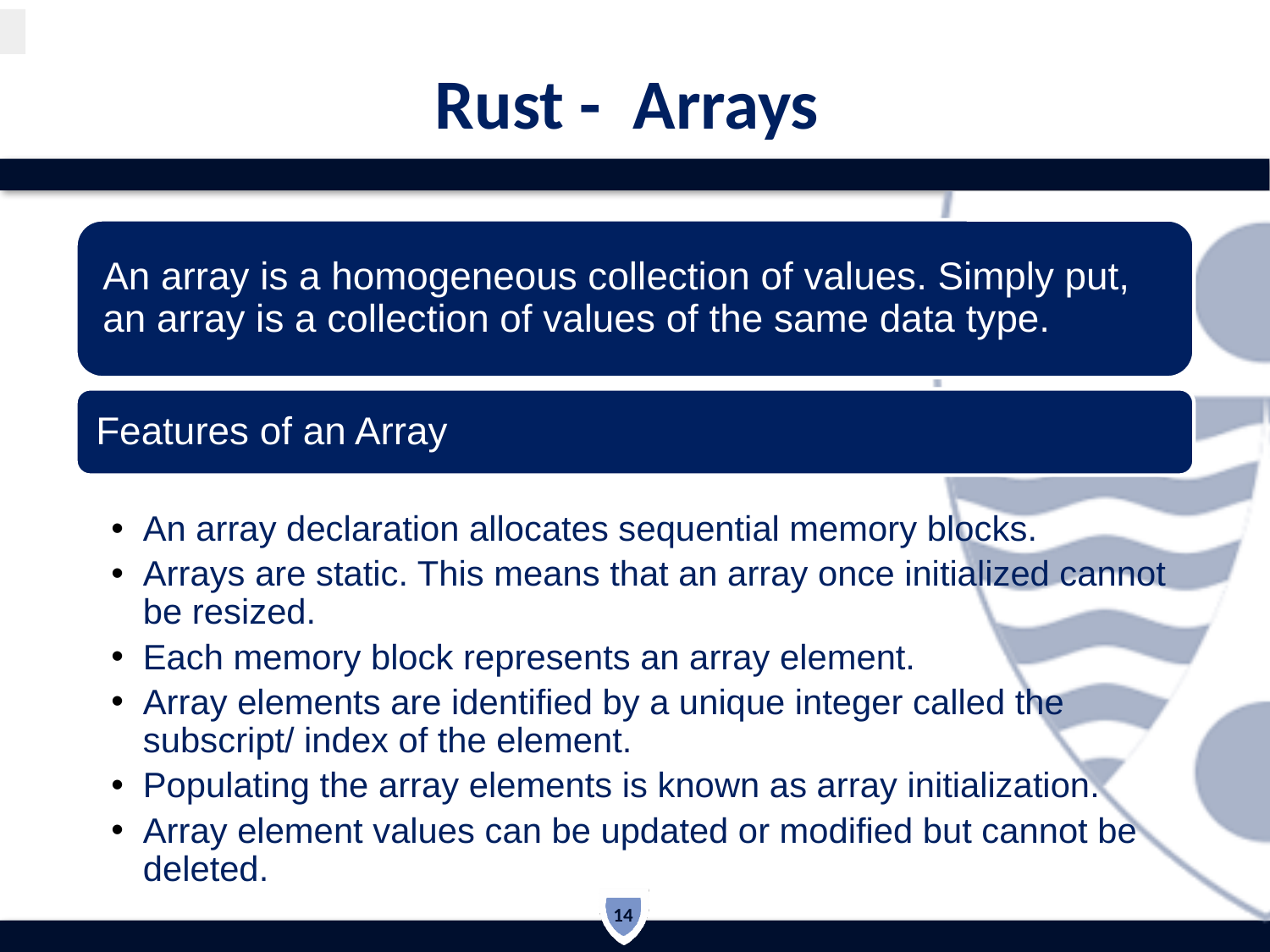

# Rust -  Arrays
An array is a homogeneous collection of values. Simply put, an array is a collection of values of the same data type.
Features of an Array
An array declaration allocates sequential memory blocks.
Arrays are static. This means that an array once initialized cannot be resized.
Each memory block represents an array element.
Array elements are identified by a unique integer called the subscript/ index of the element.
Populating the array elements is known as array initialization.
Array element values can be updated or modified but cannot be deleted.
14